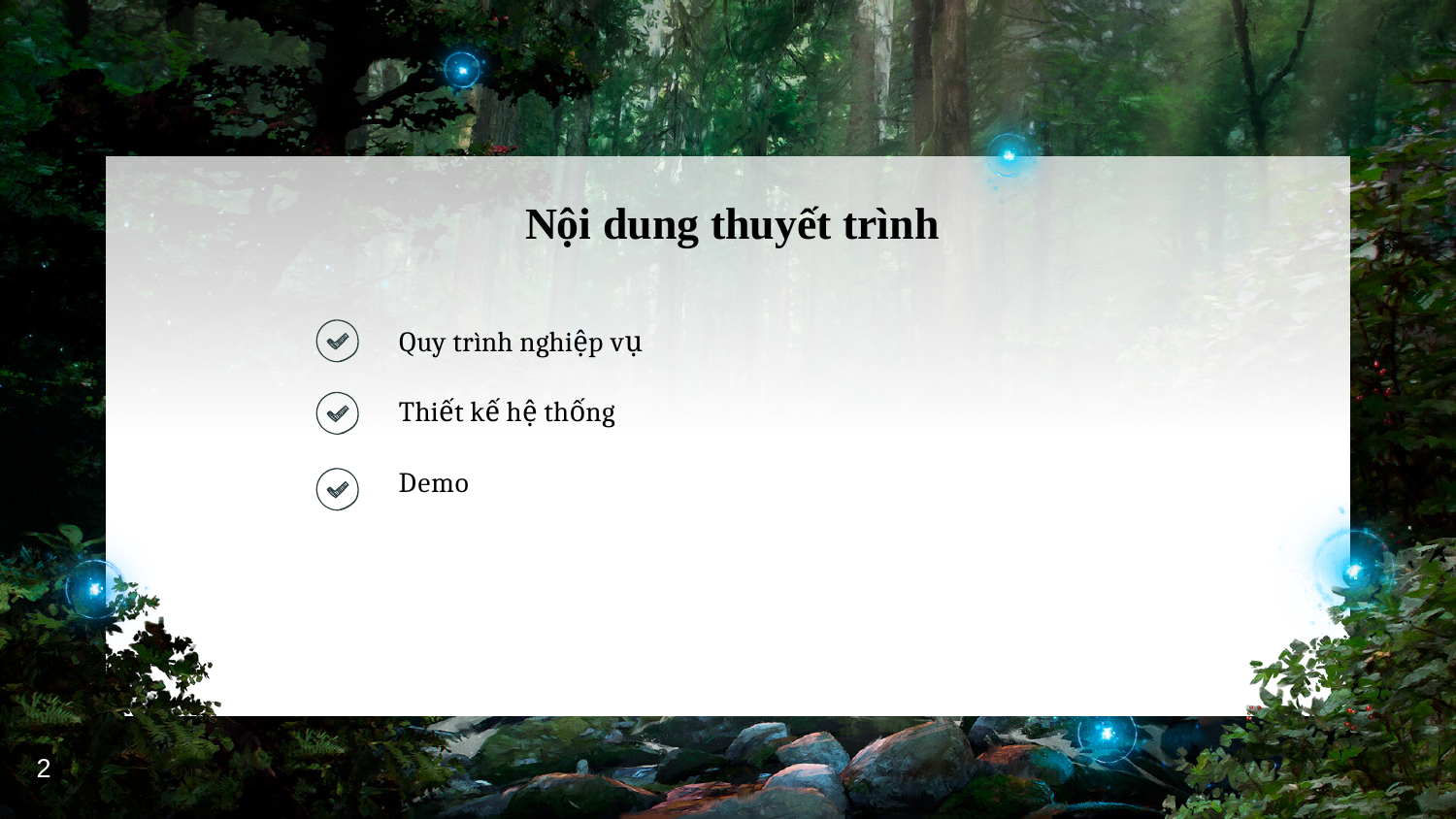

Nội dung thuyết trình
Quy trình nghiệp vụ

Thiết kế hệ thống

Demo

2